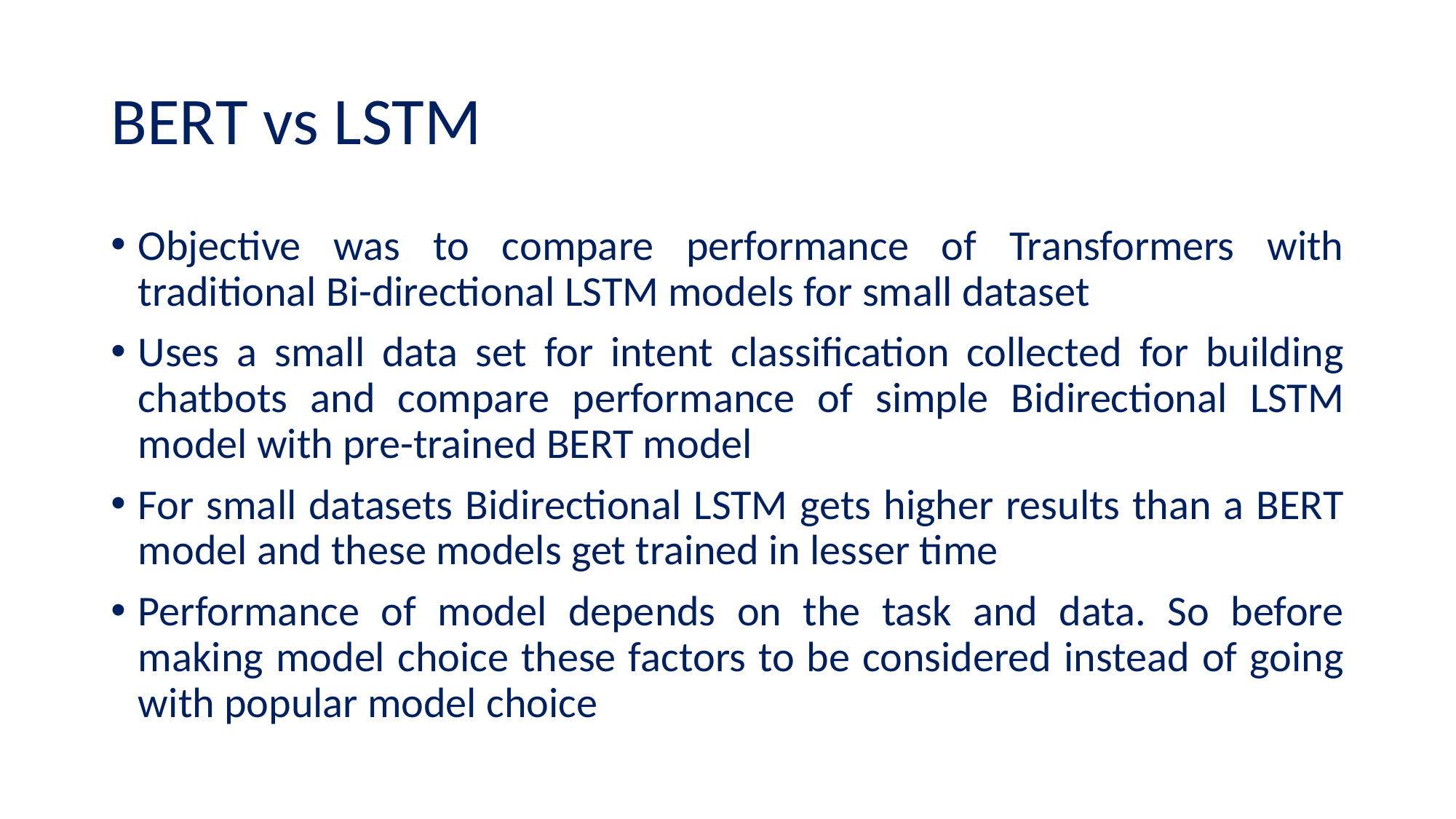

# BERT vs LSTM
Objective was to compare performance of Transformers with traditional Bi-directional LSTM models for small dataset
Uses a small data set for intent classification collected for building chatbots and compare performance of simple Bidirectional LSTM model with pre-trained BERT model
For small datasets Bidirectional LSTM gets higher results than a BERT model and these models get trained in lesser time
Performance of model depends on the task and data. So before making model choice these factors to be considered instead of going with popular model choice